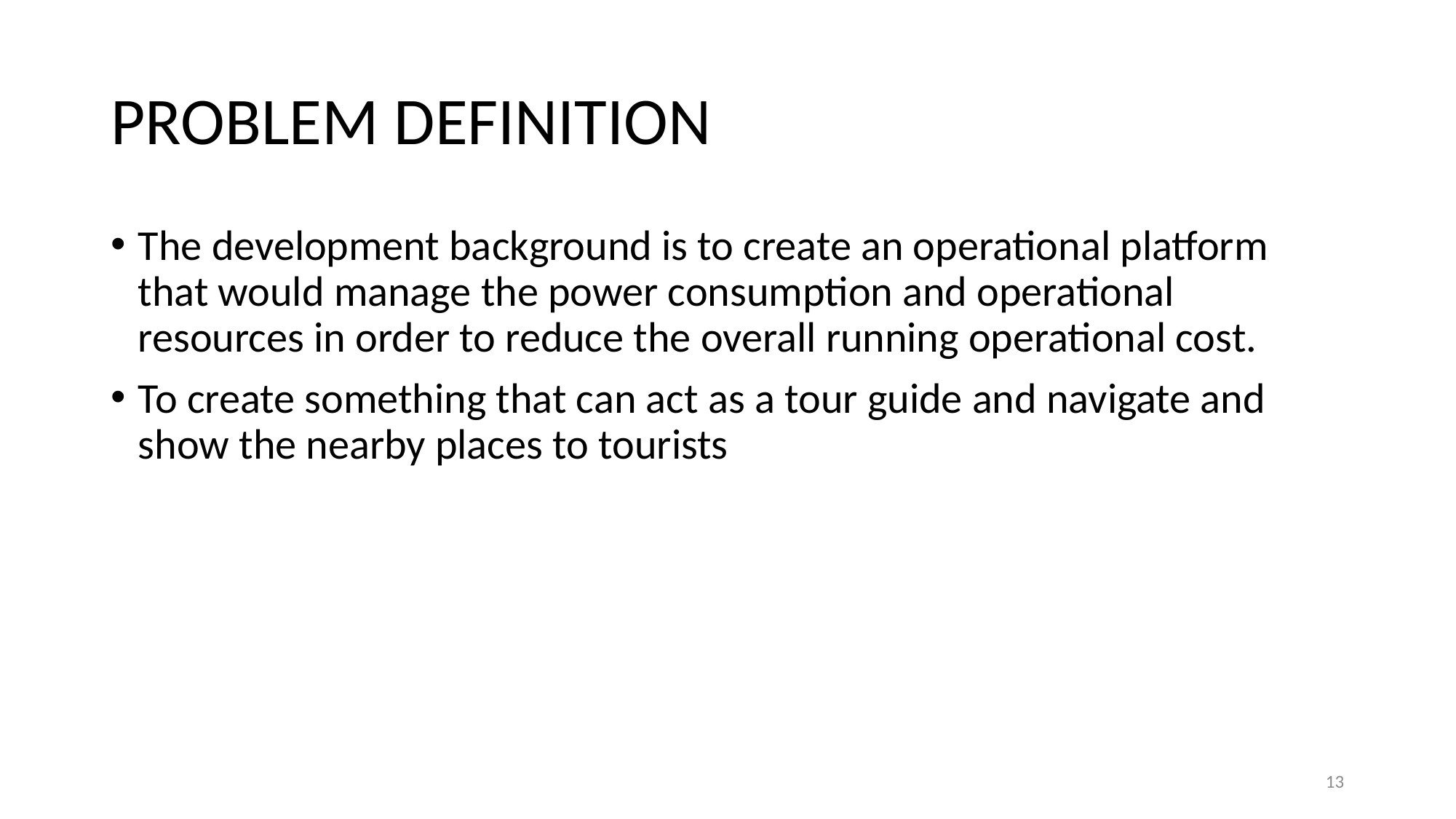

# PROBLEM DEFINITION
The development background is to create an operational platform that would manage the power consumption and operational resources in order to reduce the overall running operational cost.
To create something that can act as a tour guide and navigate and show the nearby places to tourists

13